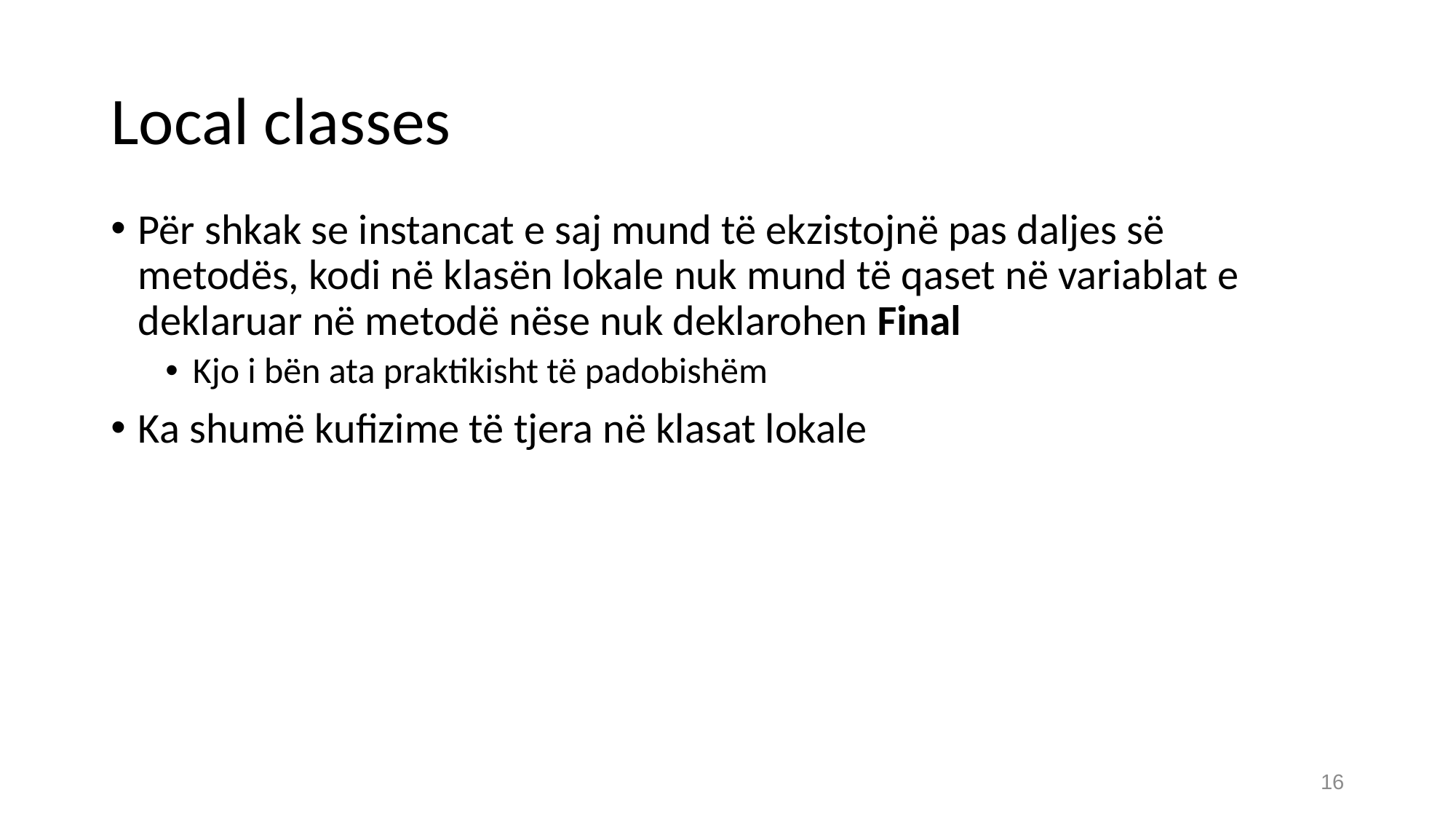

# Local classes
Për shkak se instancat e saj mund të ekzistojnë pas daljes së metodës, kodi në klasën lokale nuk mund të qaset në variablat e deklaruar në metodë nëse nuk deklarohen Final
Kjo i bën ata praktikisht të padobishëm
Ka shumë kufizime të tjera në klasat lokale
16